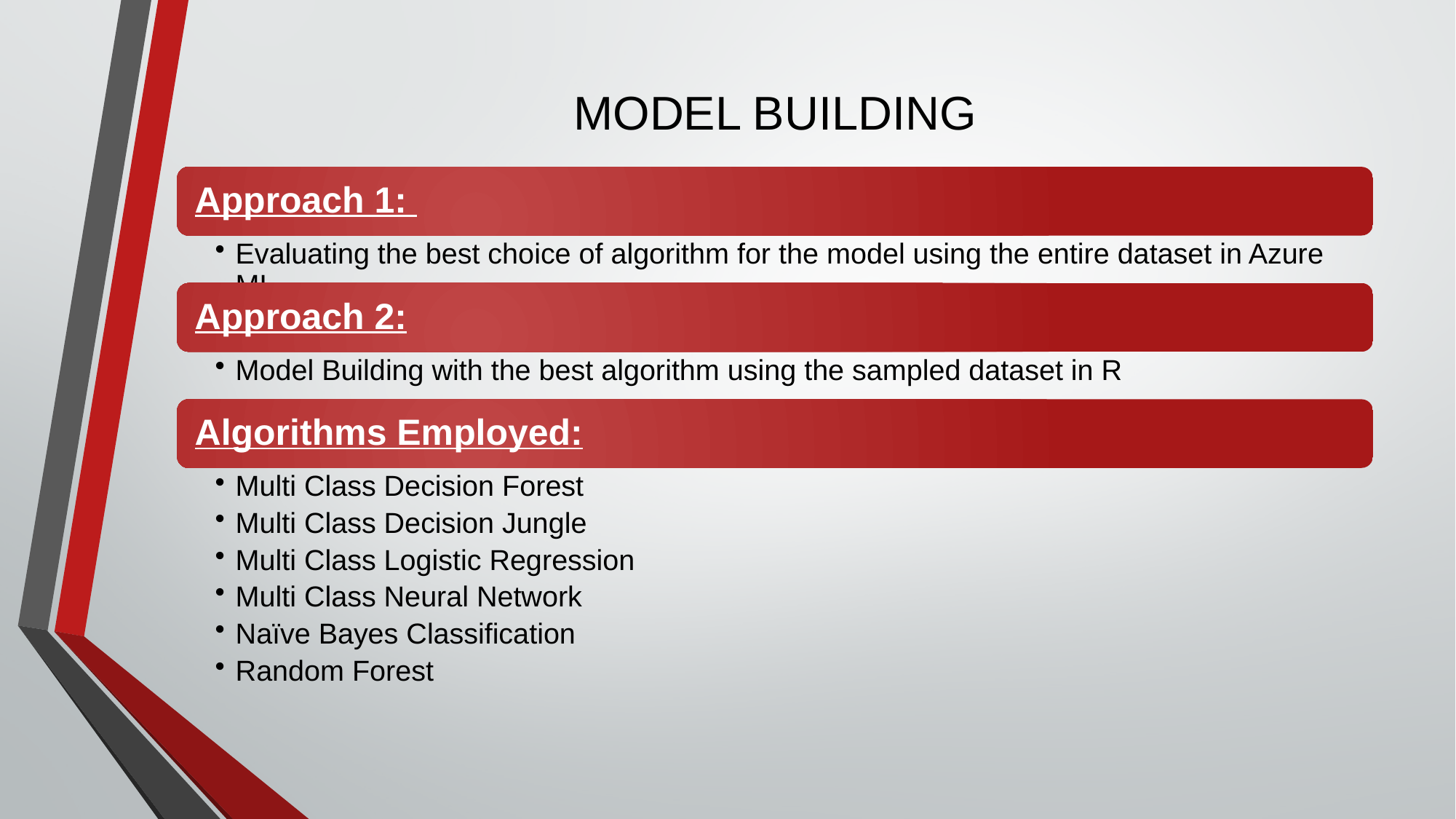

# MODEL BUILDING
Approach 1:
Evaluating the best choice of algorithm for the model using the entire dataset in Azure ML
Approach 2:
Model Building with the best algorithm using the sampled dataset in R
Algorithms Employed:
Multi Class Decision Forest
Multi Class Decision Jungle
Multi Class Logistic Regression
Multi Class Neural Network
Naïve Bayes Classification
Random Forest